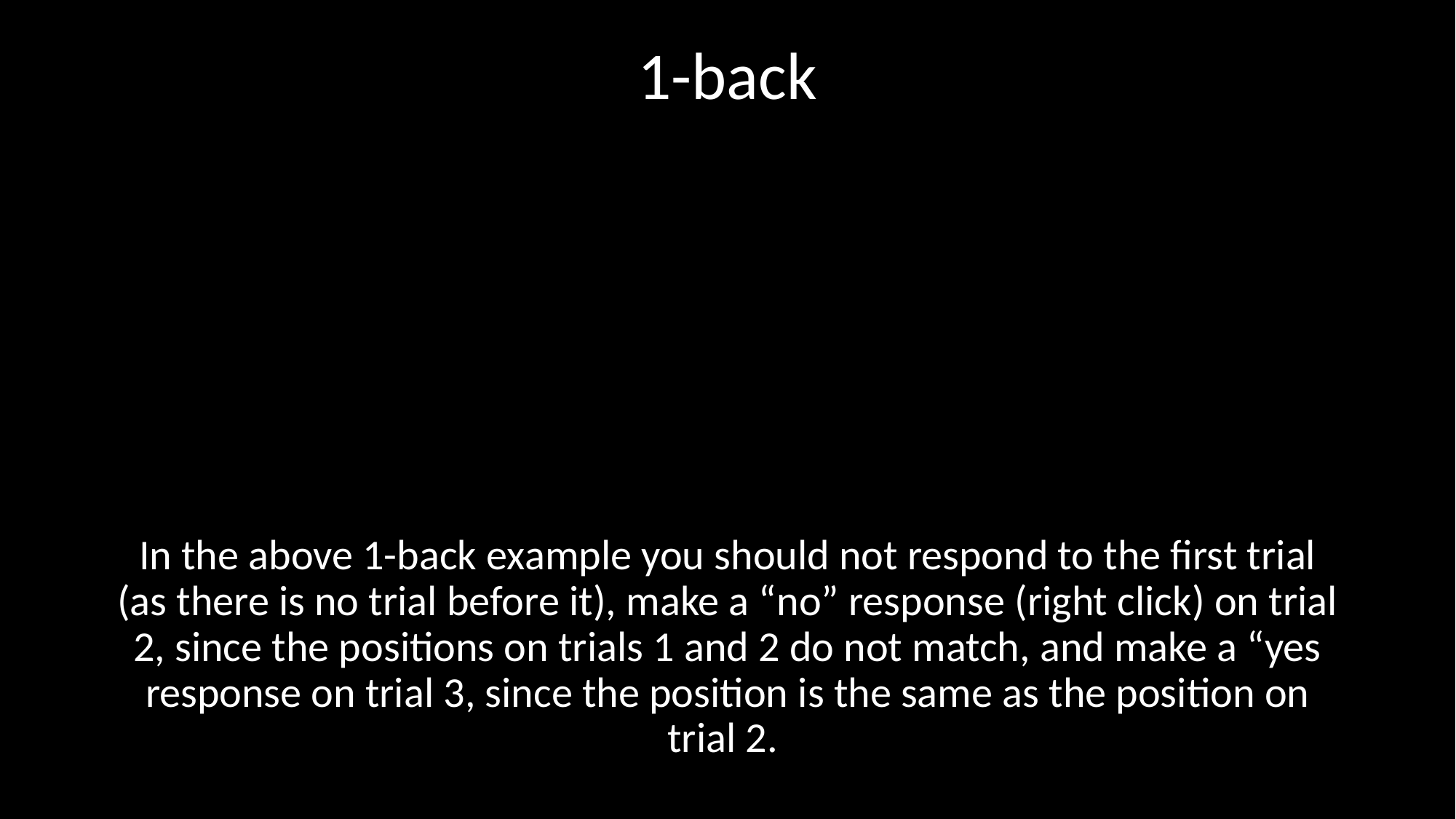

# 1-back

In the above 1-back example you should not respond to the first trial (as there is no trial before it), make a “no” response (right click) on trial 2, since the positions on trials 1 and 2 do not match, and make a “yes response on trial 3, since the position is the same as the position on trial 2.